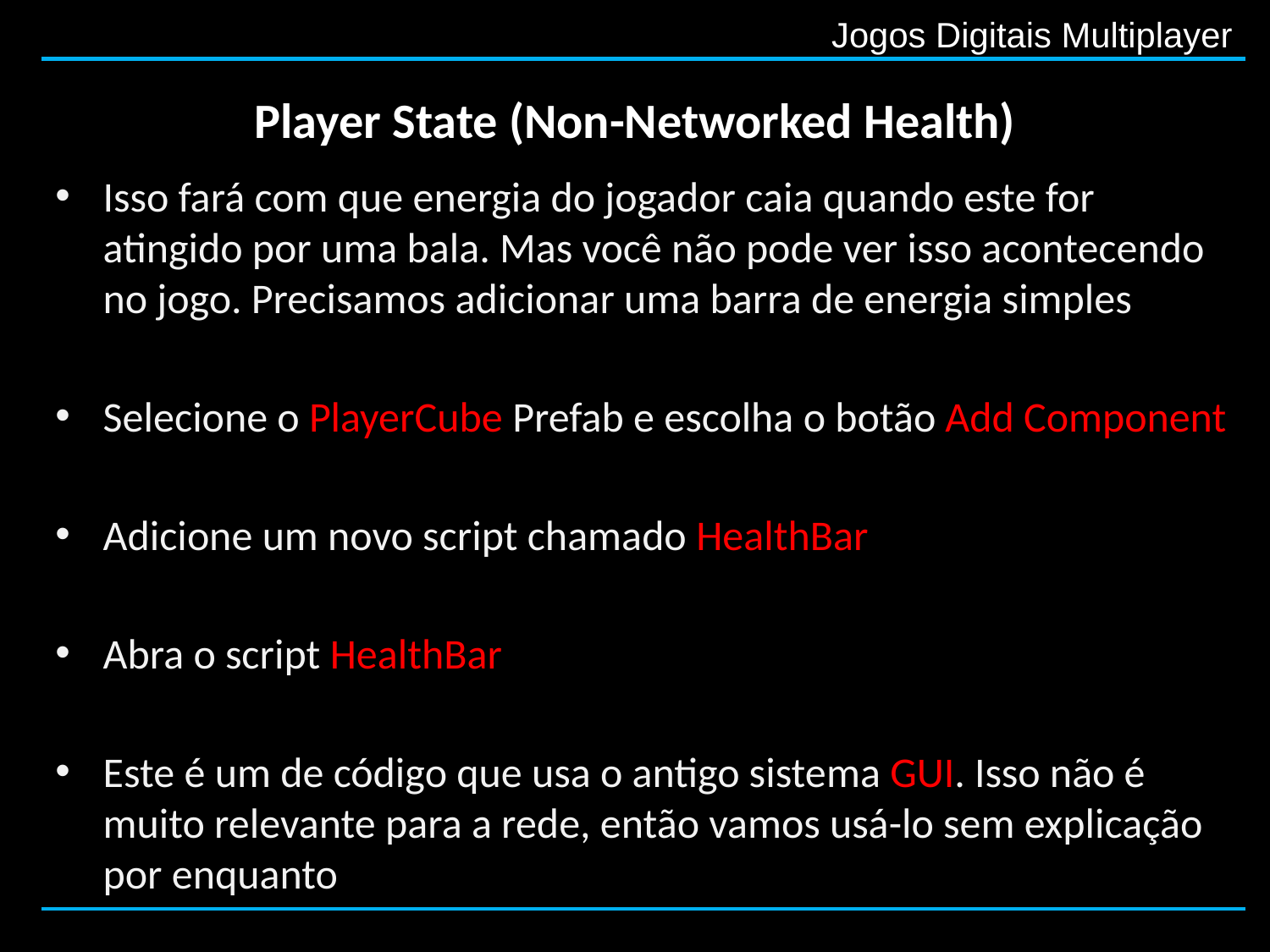

# Player State (Non-Networked Health)
Isso fará com que energia do jogador caia quando este for atingido por uma bala. Mas você não pode ver isso acontecendo no jogo. Precisamos adicionar uma barra de energia simples

Selecione o PlayerCube Prefab e escolha o botão Add Component

Adicione um novo script chamado HealthBar

Abra o script HealthBar

Este é um de código que usa o antigo sistema GUI. Isso não é muito relevante para a rede, então vamos usá-lo sem explicação por enquanto